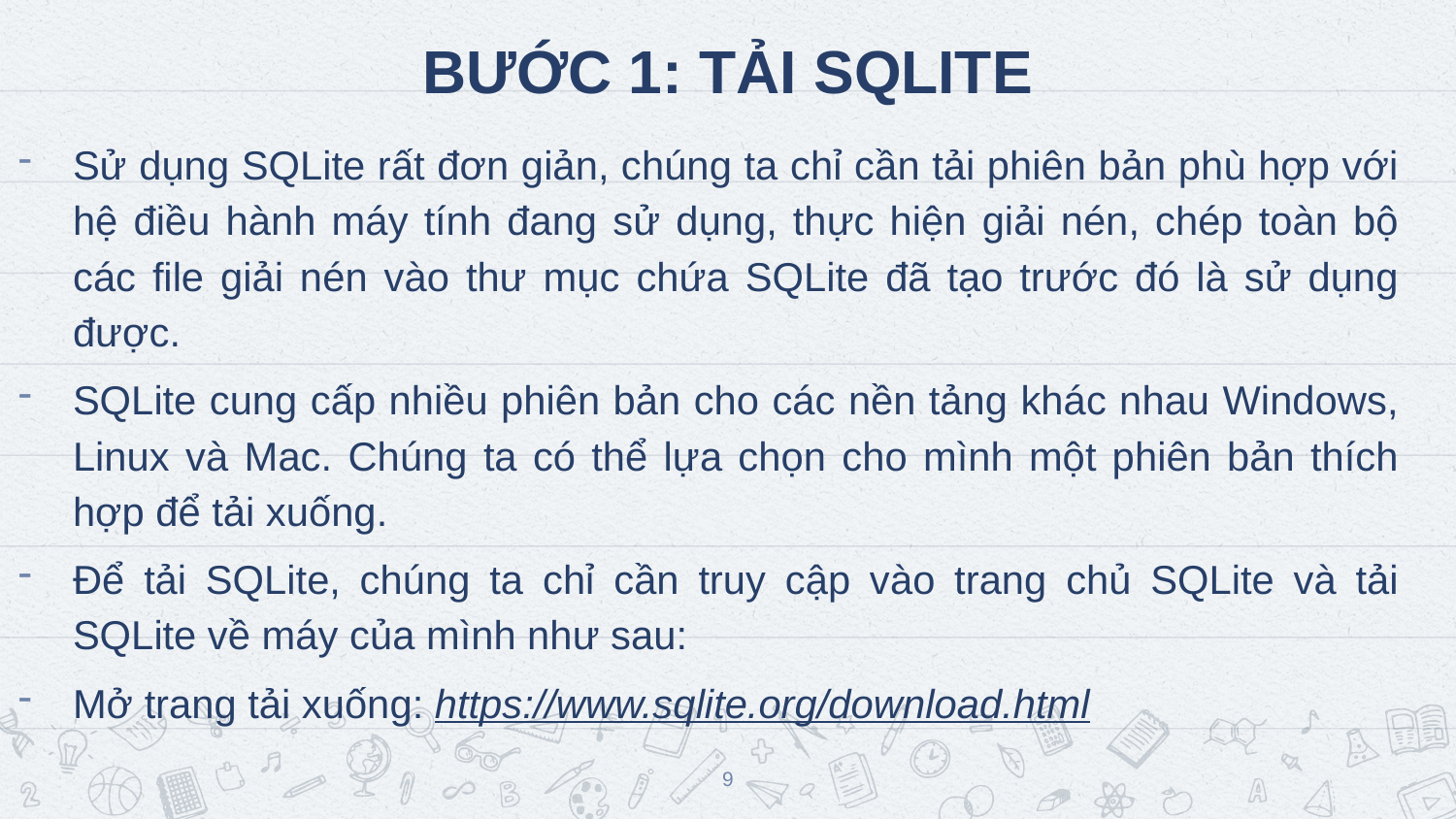

# BƯỚC 1: TẢI SQLITE
Sử dụng SQLite rất đơn giản, chúng ta chỉ cần tải phiên bản phù hợp với hệ điều hành máy tính đang sử dụng, thực hiện giải nén, chép toàn bộ các file giải nén vào thư mục chứa SQLite đã tạo trước đó là sử dụng được.
SQLite cung cấp nhiều phiên bản cho các nền tảng khác nhau Windows, Linux và Mac. Chúng ta có thể lựa chọn cho mình một phiên bản thích hợp để tải xuống.
Để tải SQLite, chúng ta chỉ cần truy cập vào trang chủ SQLite và tải SQLite về máy của mình như sau:
Mở trang tải xuống: https://www.sqlite.org/download.html
9